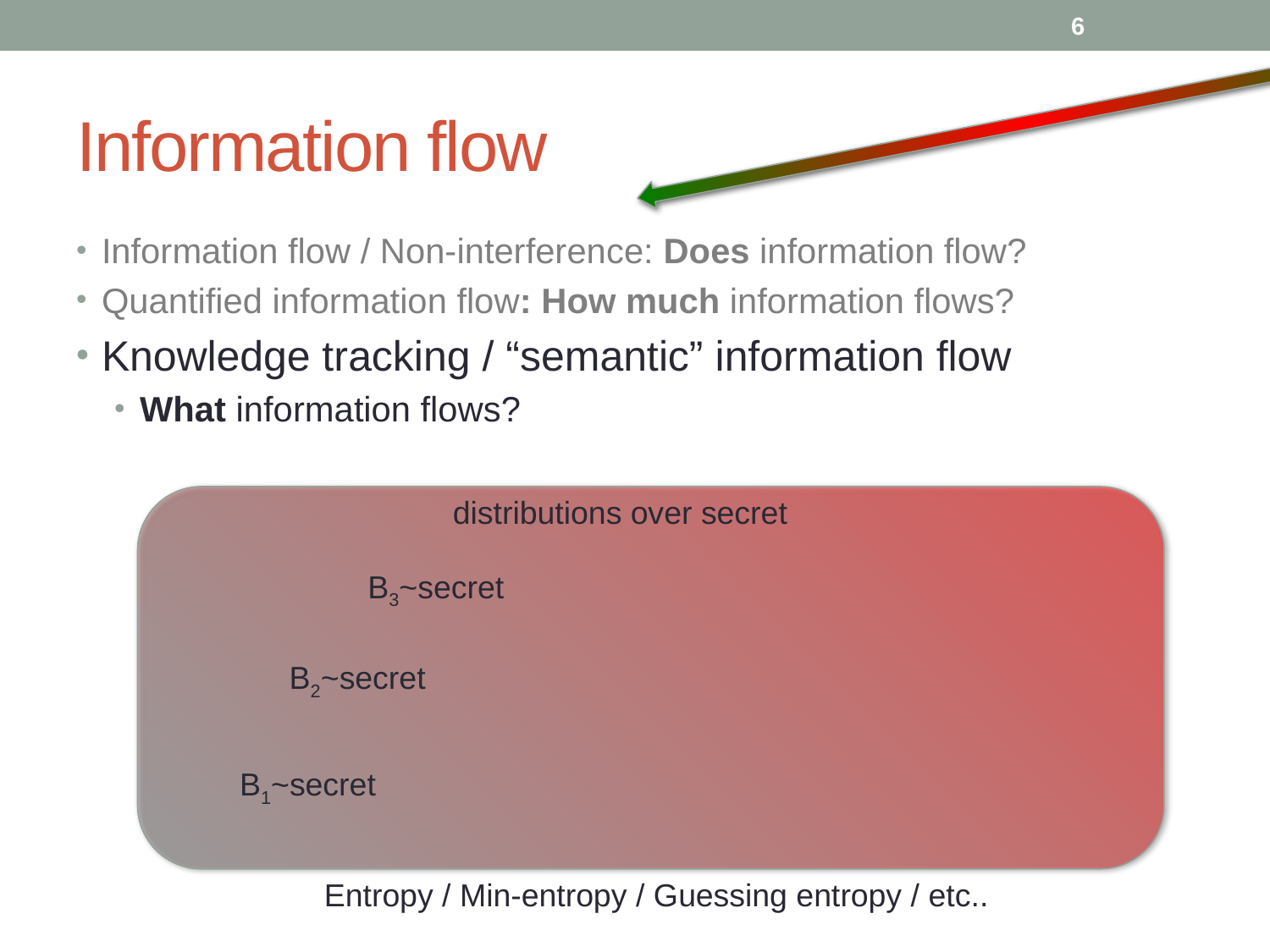

6
# Information flow

Information flow / Non-interference: Does information flow?
Quantified information flow: How much information flows?
Knowledge tracking / “semantic” information flow
What information flows?
distributions over secret

B3~secret
B2~secret
B1~secret
Entropy / Min-entropy / Guessing entropy / etc..